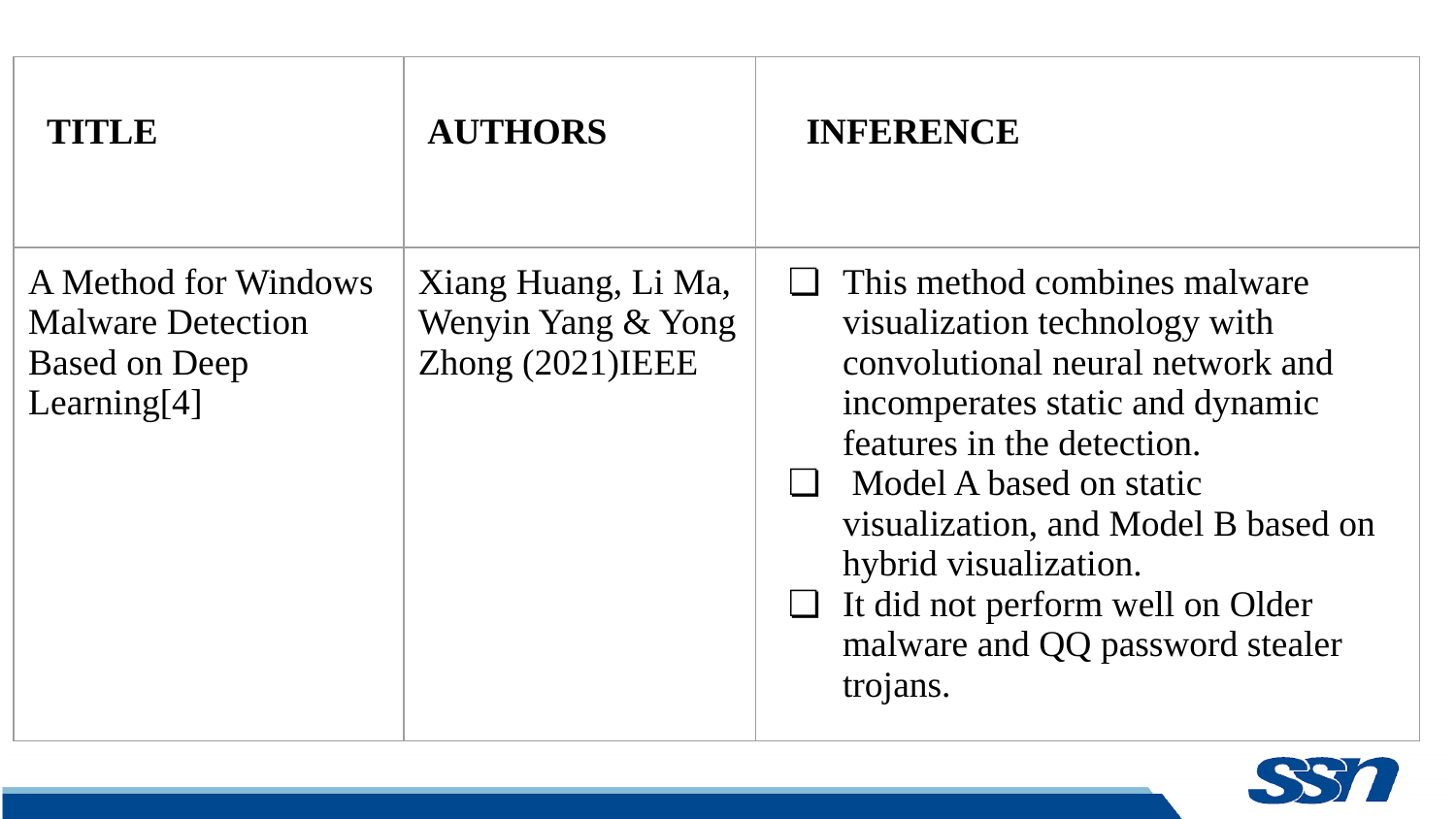

| TITLE | AUTHORS | INFERENCE |
| --- | --- | --- |
| A Method for Windows Malware Detection Based on Deep Learning[4] | Xiang Huang, Li Ma, Wenyin Yang & Yong Zhong (2021)IEEE | This method combines malware visualization technology with convolutional neural network and incomperates static and dynamic features in the detection. Model A based on static visualization, and Model B based on hybrid visualization. It did not perform well on Older malware and QQ password stealer trojans. |